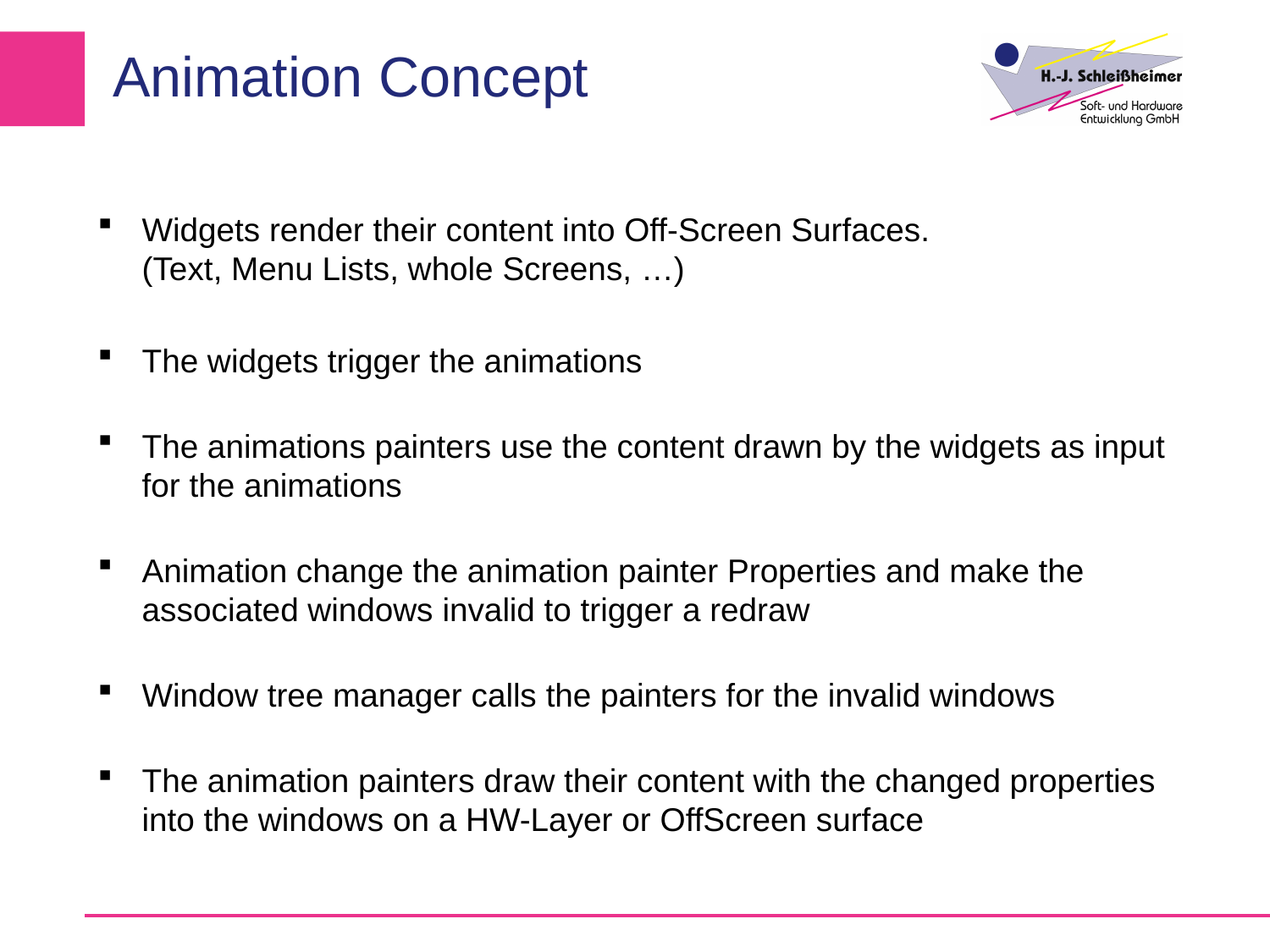

# Animation Concept

Widgets render their content into Off-Screen Surfaces.
(Text, Menu Lists, whole Screens, …)

The widgets trigger the animations
The animations painters use the content drawn by the widgets as input for the animations
Animation change the animation painter Properties and make the associated windows invalid to trigger a redraw
Window tree manager calls the painters for the invalid windows
The animation painters draw their content with the changed properties into the windows on a HW-Layer or OffScreen surface